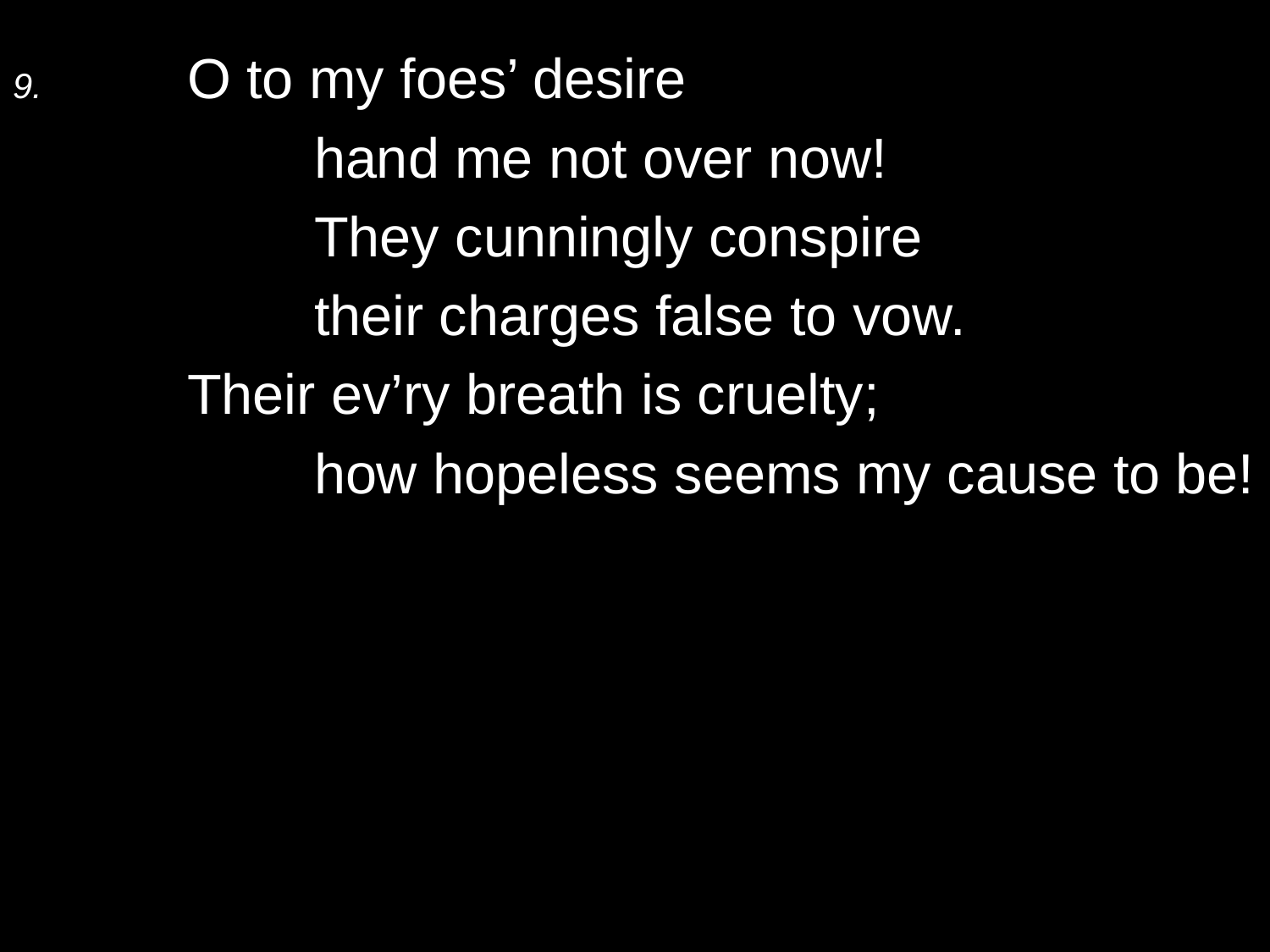

9.	O to my foes’ desire
		hand me not over now!
		They cunningly conspire
		their charges false to vow.
	Their ev’ry breath is cruelty;
		how hopeless seems my cause to be!